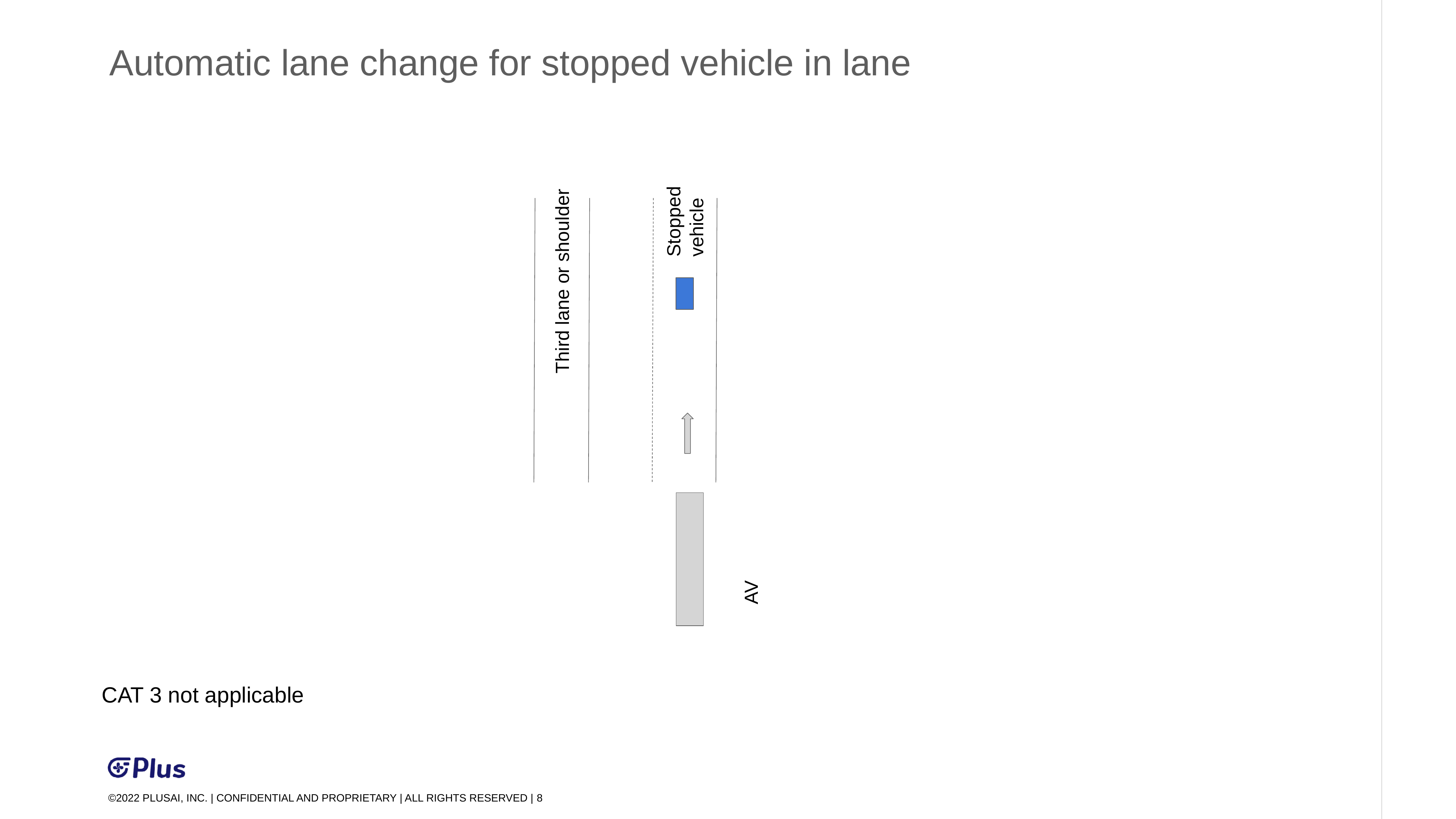

Automatic lane change for stopped vehicle in lane
Stopped vehicle
Third lane or shoulder

AV
CAT 3 not applicable